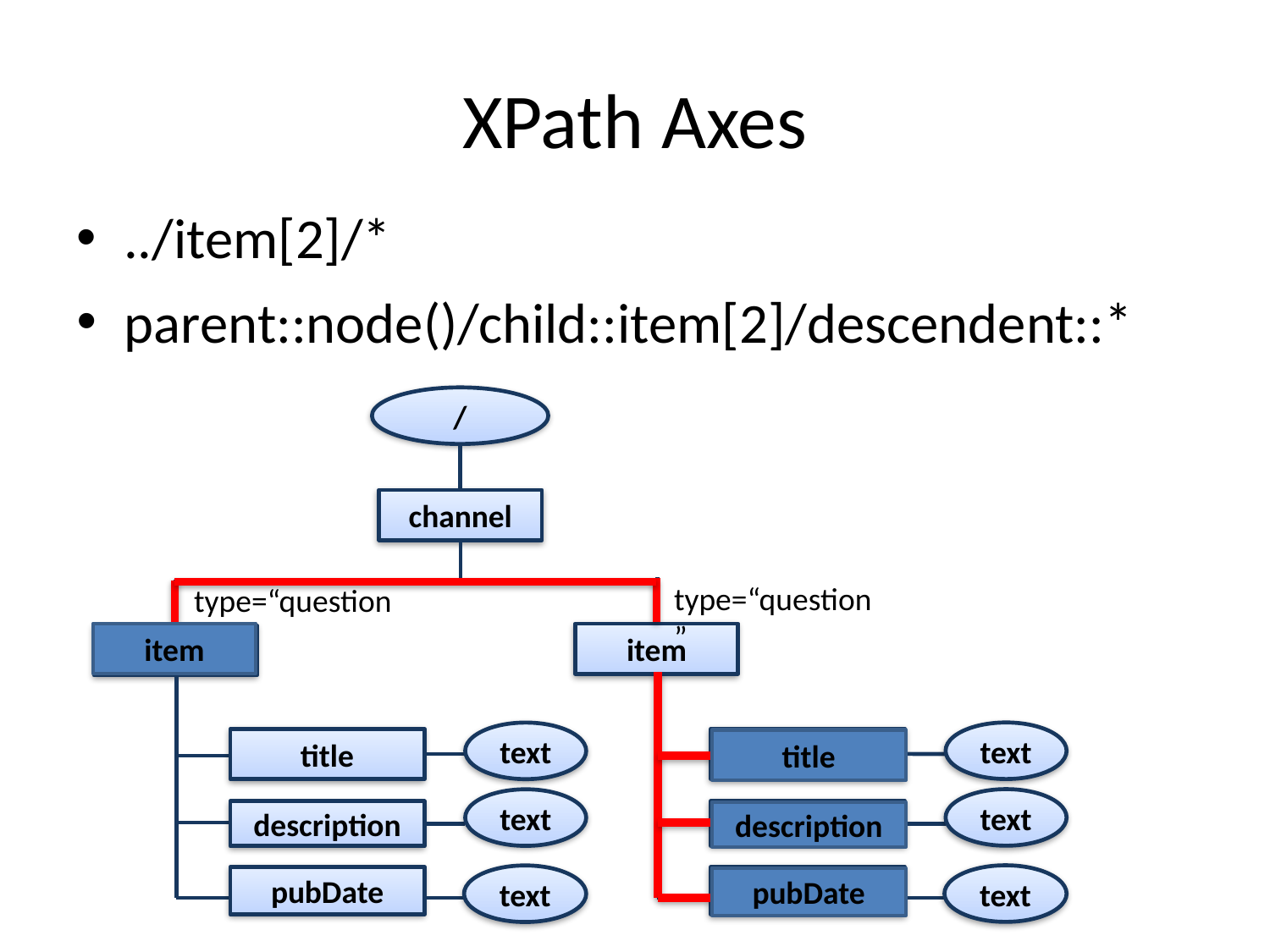

# XPath Axes
../item[2]/*
parent::node()/child::item[2]/descendent::*
/
channel
item
item
text
text
title
title
text
text
description
description
text
text
pubDate
pubDate
type=“question”
type=“question”
item
title
description
pubDate